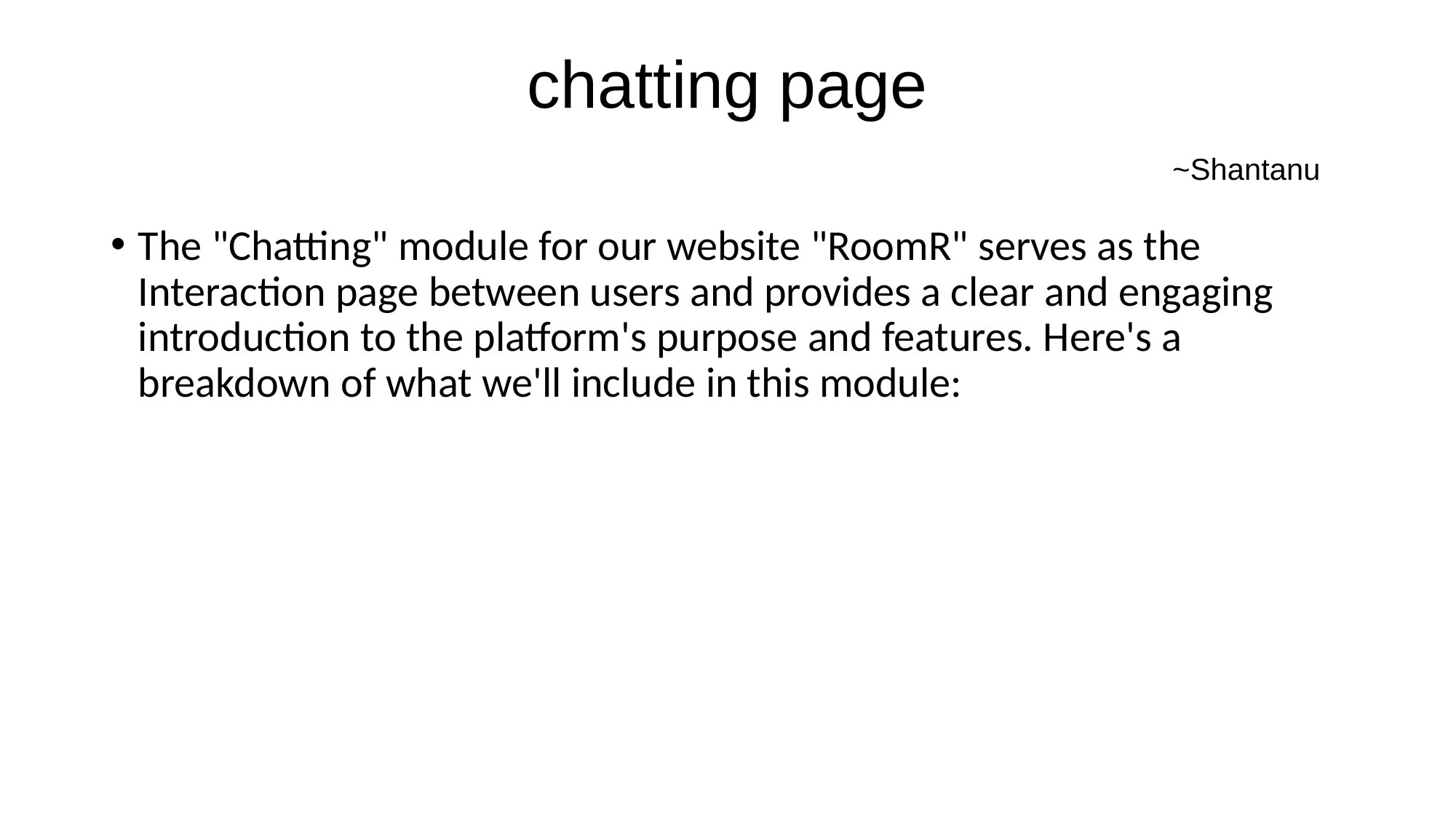

# chatting page ~Shantanu
The "Chatting" module for our website "RoomR" serves as the Interaction page between users and provides a clear and engaging introduction to the platform's purpose and features. Here's a breakdown of what we'll include in this module: